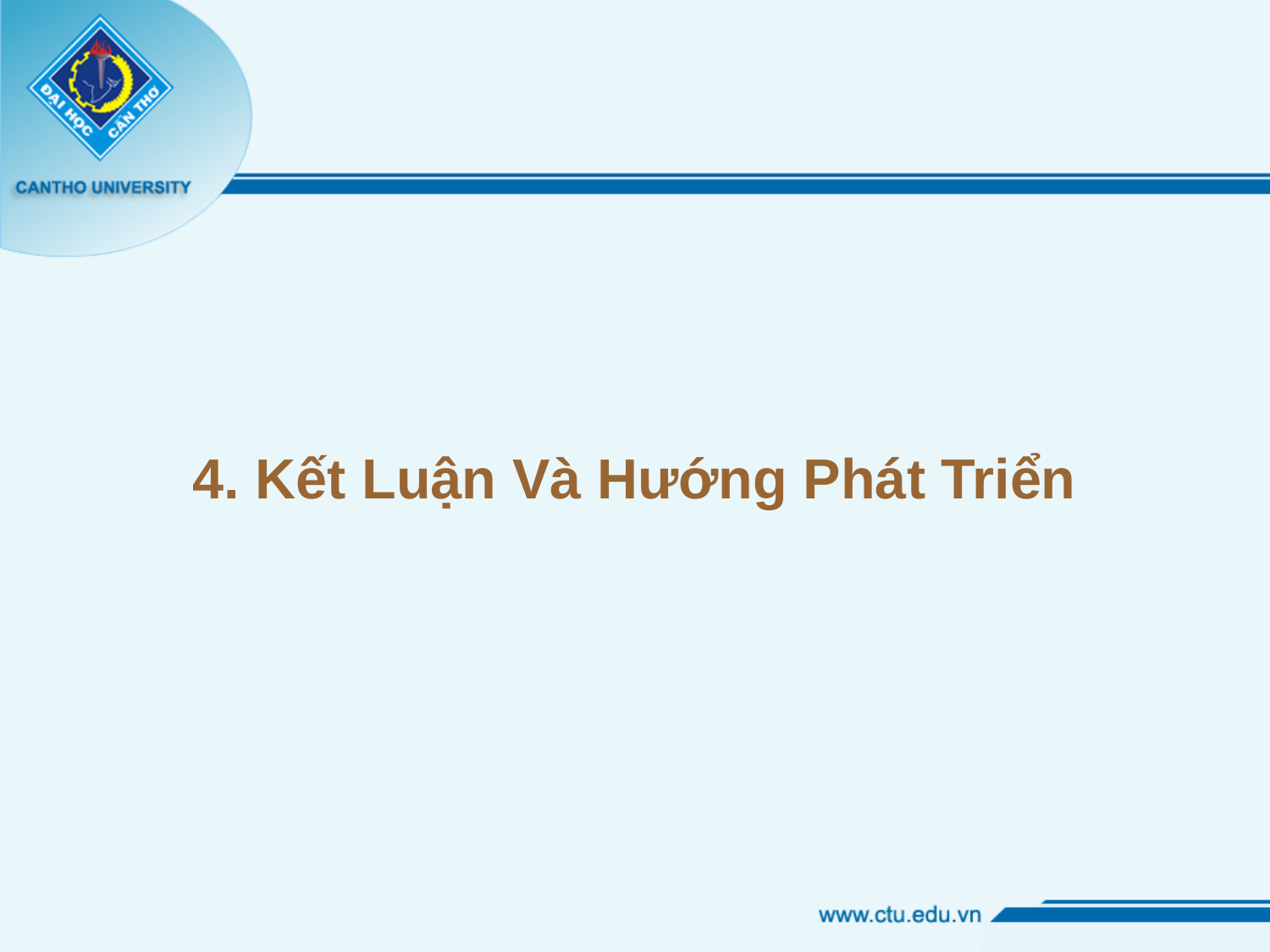

# 4. Kết Luận Và Hướng Phát Triển